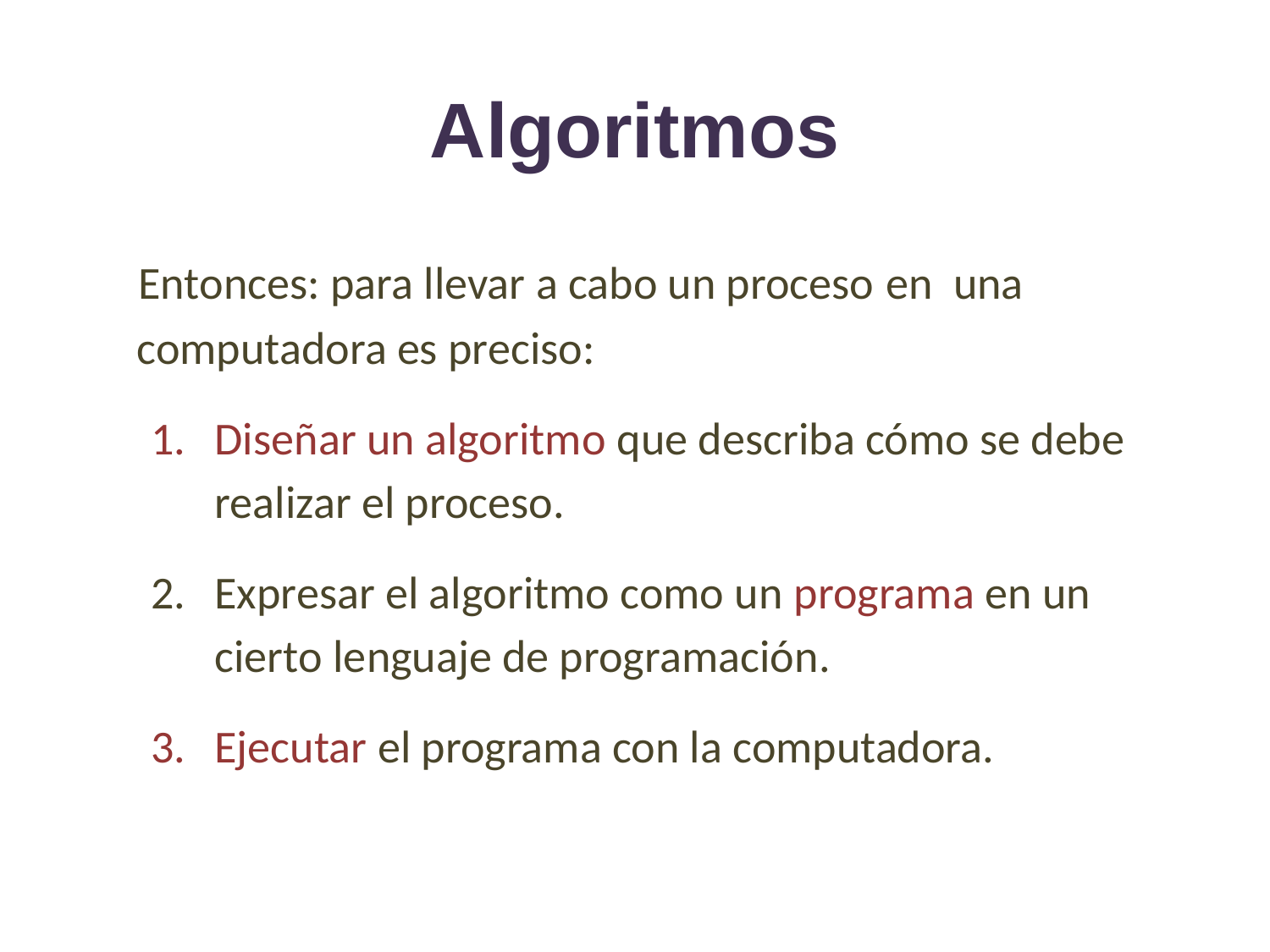

# Algoritmos
    Entonces: para llevar a cabo un proceso en  una computadora es preciso:
Diseñar un algoritmo que describa cómo se debe realizar el proceso.
Expresar el algoritmo como un programa en un cierto lenguaje de programación.
Ejecutar el programa con la computadora.